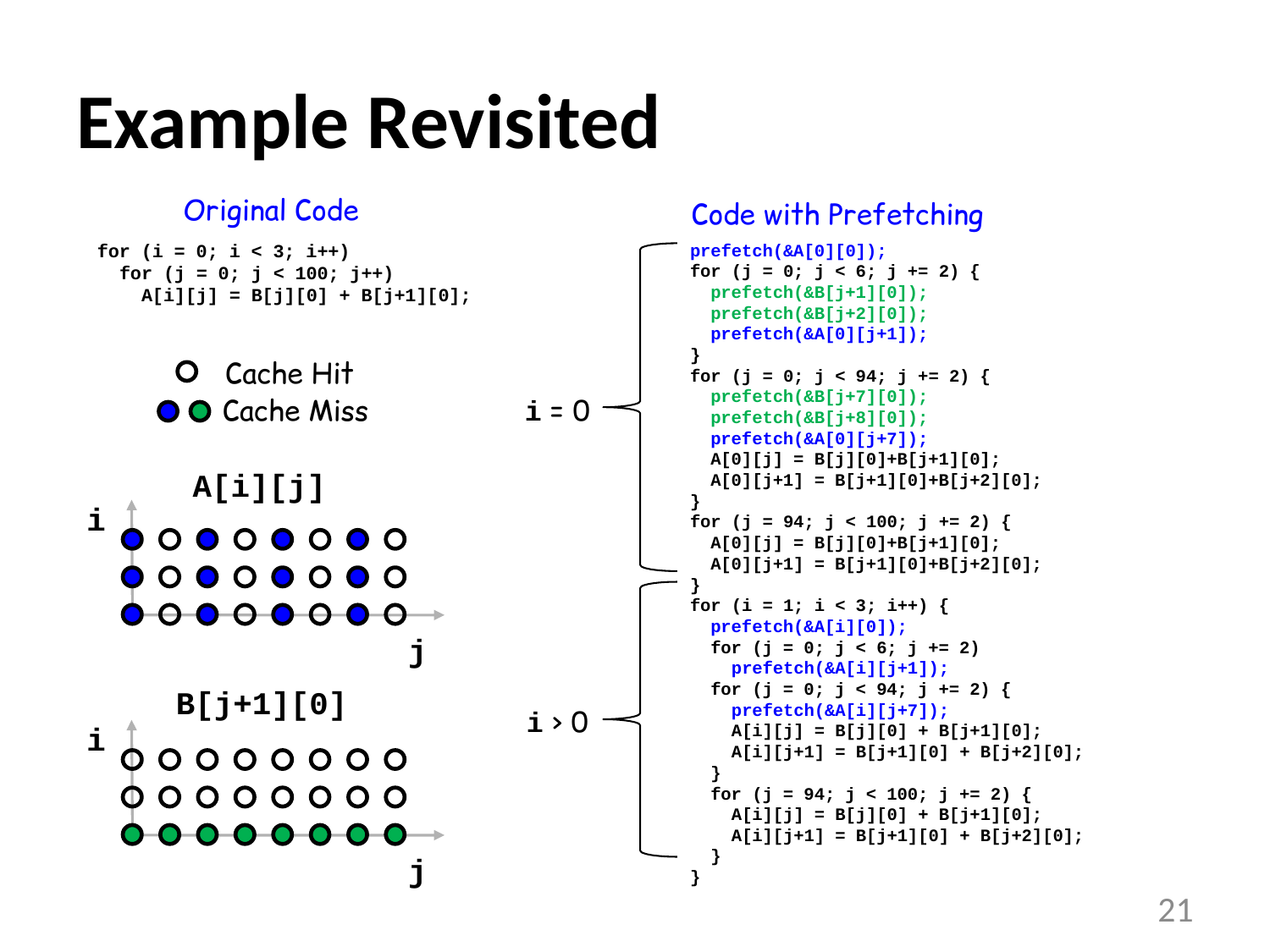

# Example Revisited
Original Code
Code with Prefetching
for (i = 0; i < 3; i++)
  for (j = 0; j < 100; j++)
    A[i][j] = B[j][0] + B[j+1][0];
prefetch(&A[0][0]);
for (j = 0; j < 6; j += 2) {
  prefetch(&B[j+1][0]);
  prefetch(&B[j+2][0]);
  prefetch(&A[0][j+1]);
}
for (j = 0; j < 94; j += 2) {
  prefetch(&B[j+7][0]);
  prefetch(&B[j+8][0]);
  prefetch(&A[0][j+7]);
  A[0][j] = B[j][0]+B[j+1][0];
  A[0][j+1] = B[j+1][0]+B[j+2][0];
}
for (j = 94; j < 100; j += 2) {
  A[0][j] = B[j][0]+B[j+1][0];
  A[0][j+1] = B[j+1][0]+B[j+2][0];
}
for (i = 1; i < 3; i++) {
  prefetch(&A[i][0]);
  for (j = 0; j < 6; j += 2)
    prefetch(&A[i][j+1]);
  for (j = 0; j < 94; j += 2) {
    prefetch(&A[i][j+7]);
    A[i][j] = B[j][0] + B[j+1][0];
    A[i][j+1] = B[j+1][0] + B[j+2][0];
  }
  for (j = 94; j < 100; j += 2) {
    A[i][j] = B[j][0] + B[j+1][0];
    A[i][j+1] = B[j+1][0] + B[j+2][0];
  }
}

i = 0

i > 0
Cache Hit

Cache Miss

A[i][j]

i

j
B[j+1][0]

i

j
21